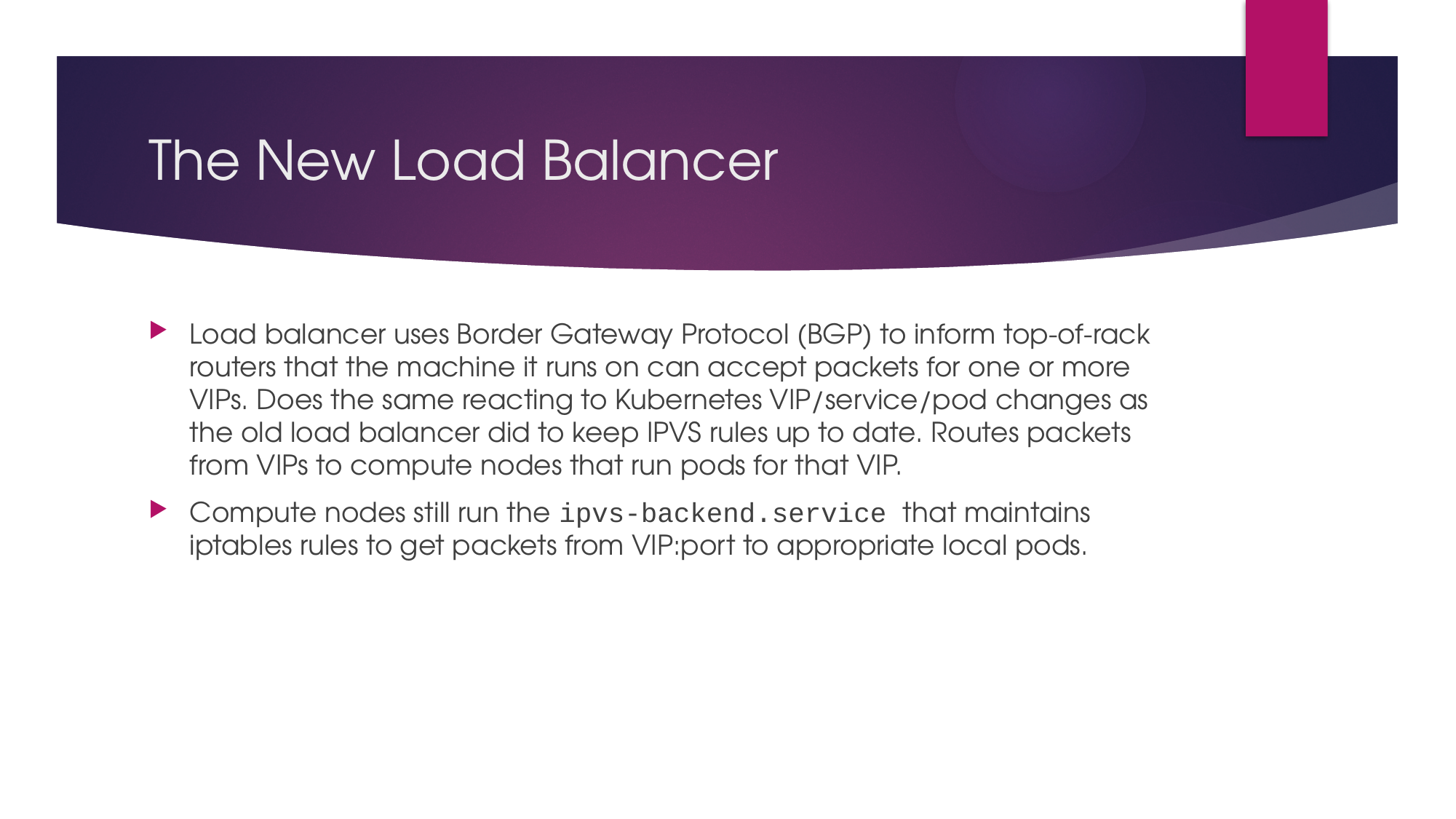

# The New Load Balancer
Load balancer uses Border Gateway Protocol (BGP) to inform top-of-rack routers that the machine it runs on can accept packets for one or more VIPs. Does the same reacting to Kubernetes VIP/service/pod changes as the old load balancer did to keep IPVS rules up to date. Routes packets from VIPs to compute nodes that run pods for that VIP.
Compute nodes still run the ipvs-backend.service that maintains iptables rules to get packets from VIP:port to appropriate local pods.